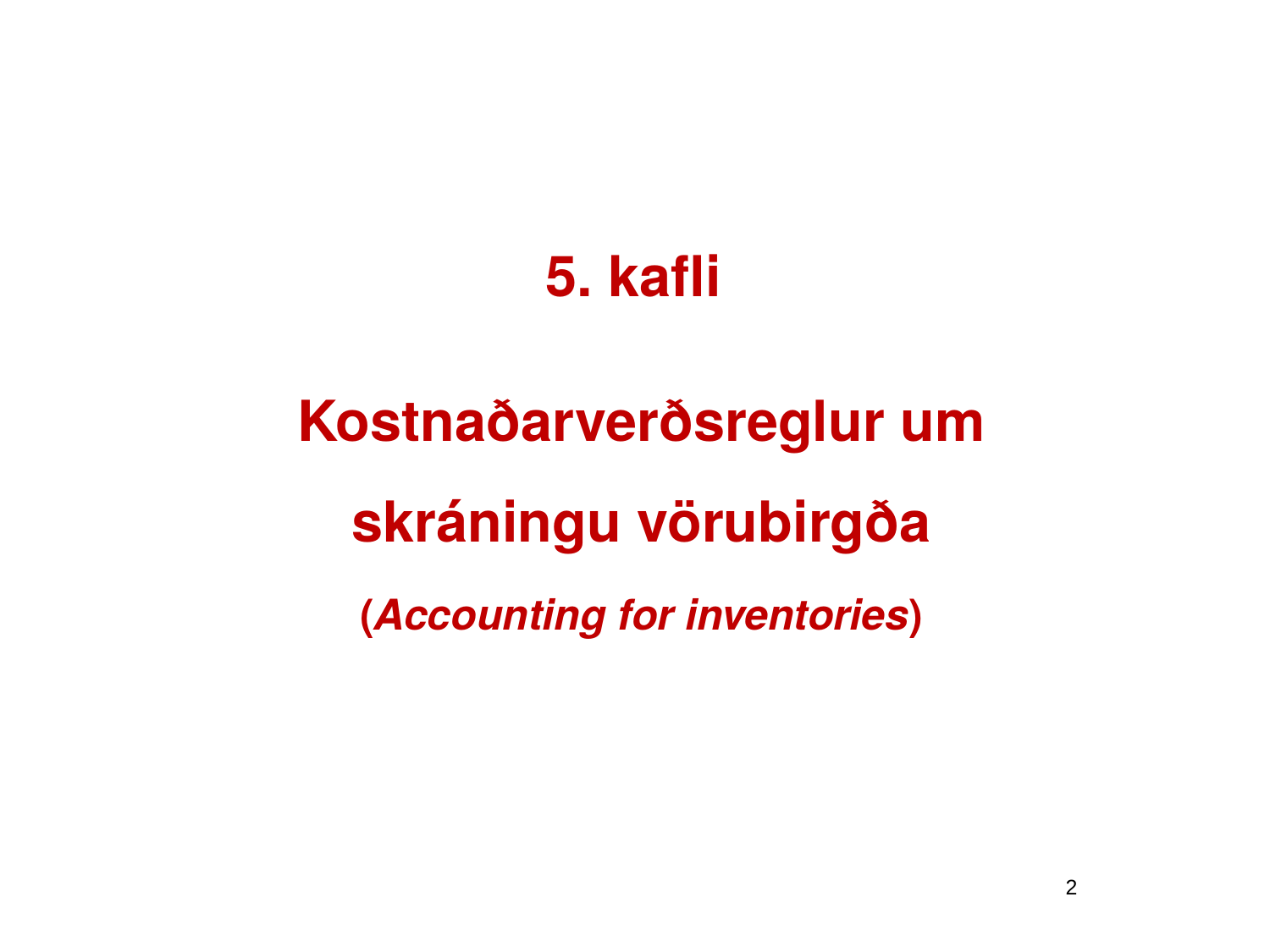

5. kafli

	Kostnaðarverðsreglur um skráningu vörubirgða
	(Accounting for inventories)

2